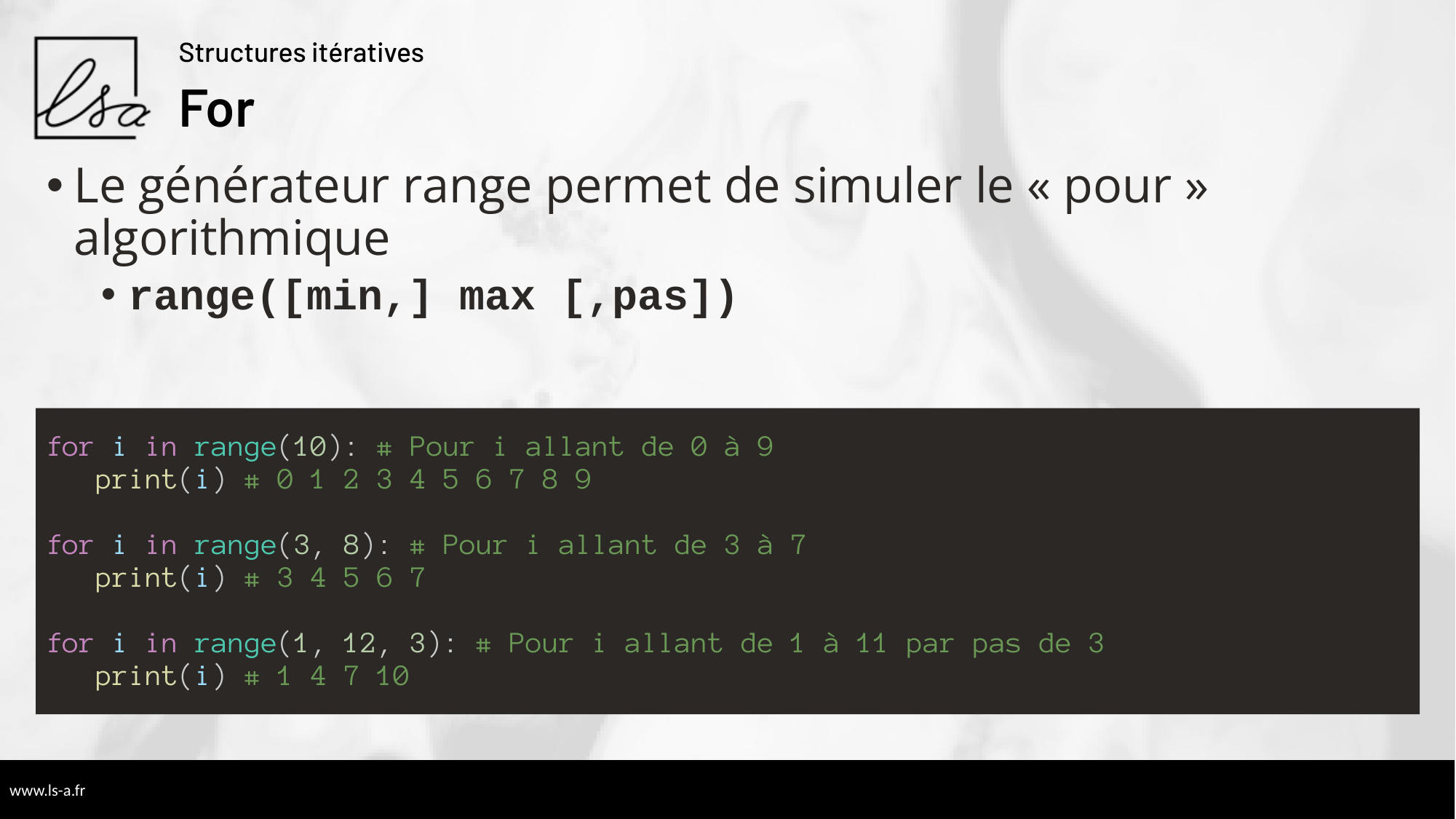

Structures itératives
# For
Le générateur range permet de simuler le « pour » algorithmique
range([min,] max [,pas])

for i in range(10): # Pour i allant de 0 à 9
   print(i) # 0 1 2 3 4 5 6 7 8 9
for i in range(3, 8): # Pour i allant de 3 à 7
   print(i) # 3 4 5 6 7
for i in range(1, 12, 3): # Pour i allant de 1 à 11 par pas de 3
   print(i) # 1 4 7 10